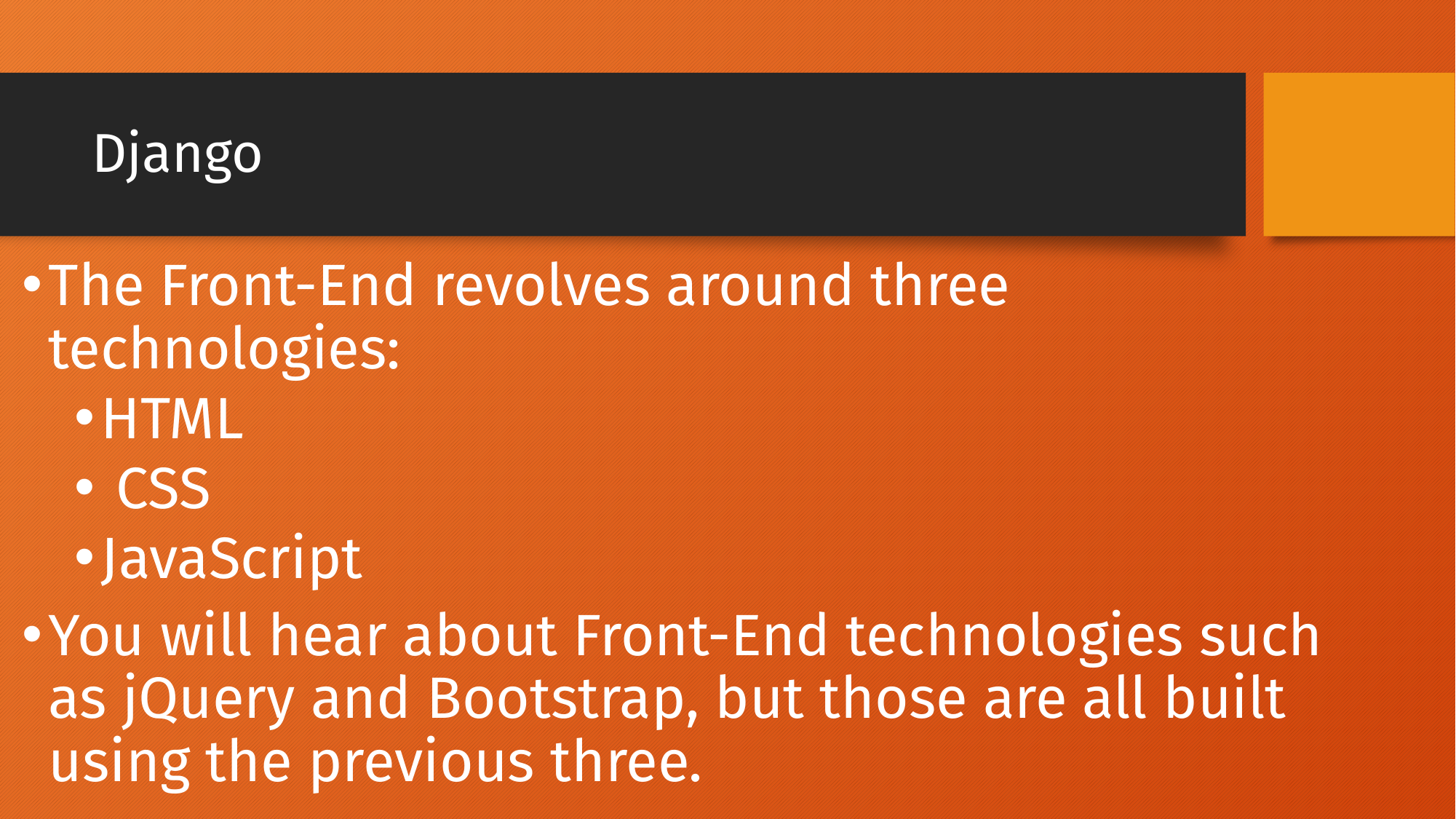

# Django
The Front-End revolves around three technologies:
HTML
 CSS
JavaScript
You will hear about Front-End technologies such as jQuery and Bootstrap, but those are all built using the previous three.